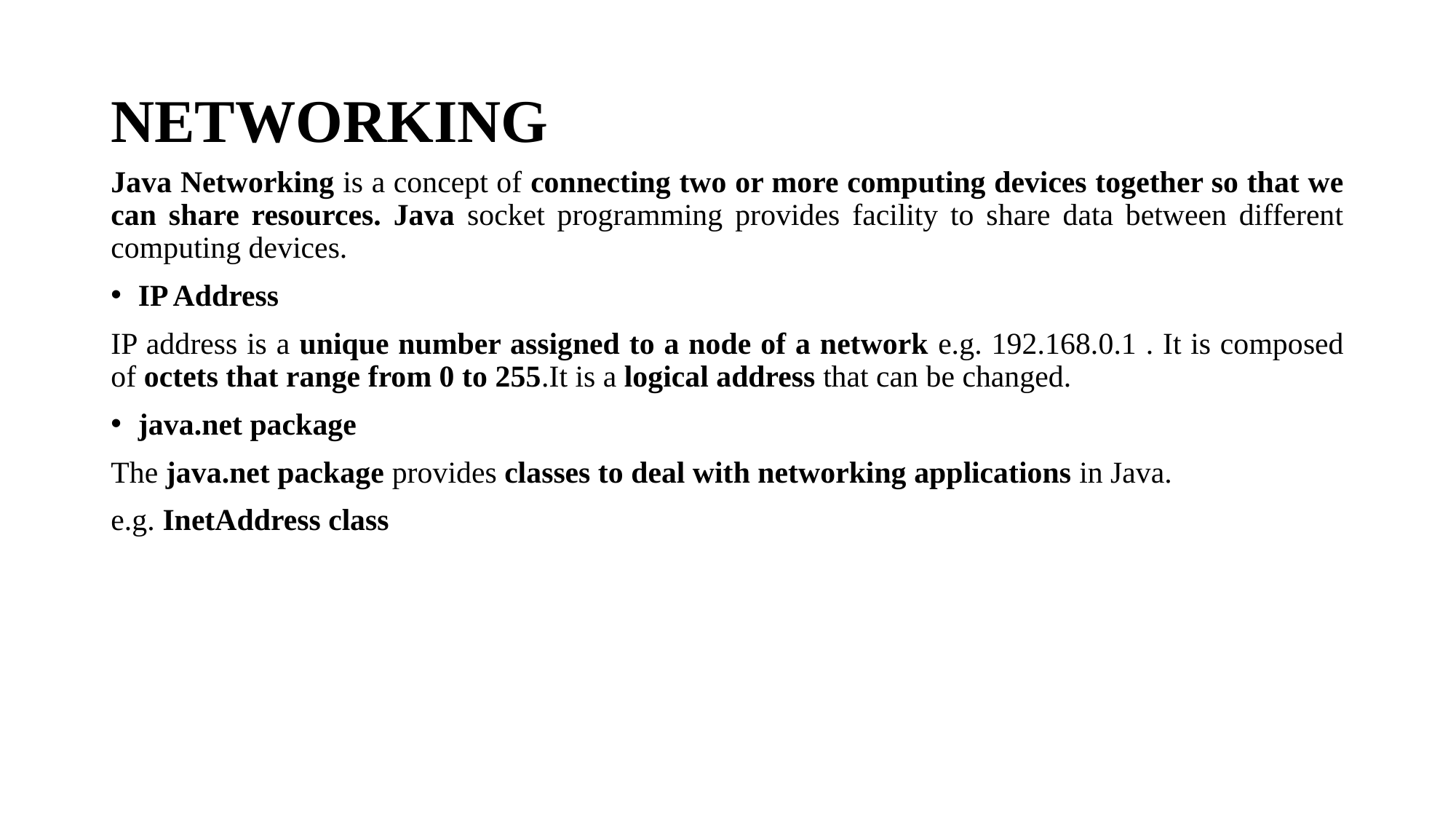

# NETWORKING
Java Networking is a concept of connecting two or more computing devices together so that we can share resources. Java socket programming provides facility to share data between different computing devices.
IP Address
IP address is a unique number assigned to a node of a network e.g. 192.168.0.1 . It is composed of octets that range from 0 to 255.It is a logical address that can be changed.
java.net package
The java.net package provides classes to deal with networking applications in Java.
e.g. InetAddress class